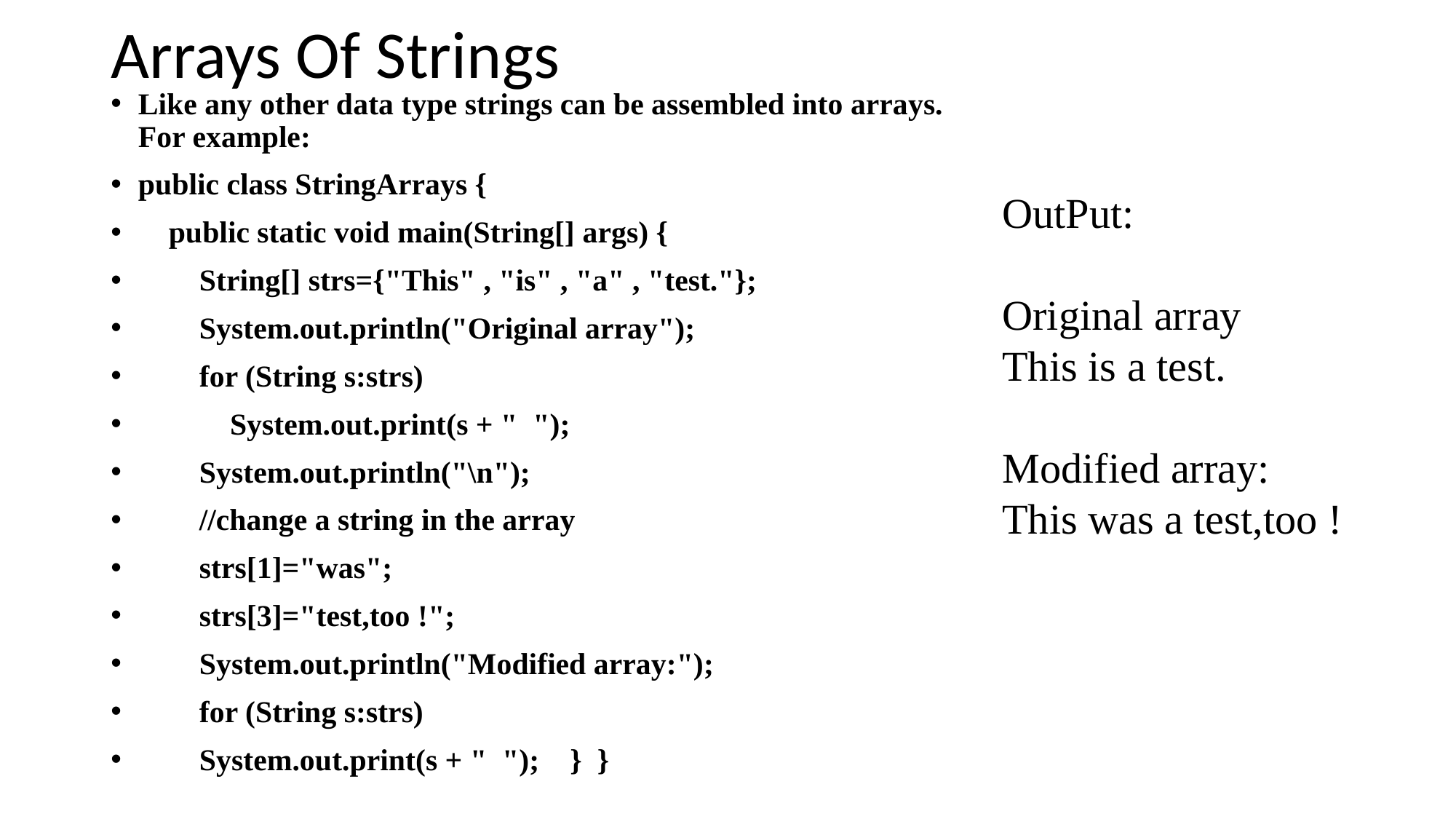

# Arrays Of Strings
Like any other data type strings can be assembled into arrays. For example:
public class StringArrays {
    public static void main(String[] args) {
        String[] strs={"This" , "is" , "a" , "test."};
        System.out.println("Original array");
        for (String s:strs)
            System.out.print(s + "  ");
        System.out.println("\n");
        //change a string in the array
        strs[1]="was";
        strs[3]="test,too !";
        System.out.println("Modified array:");
        for (String s:strs)
        System.out.print(s + "  ");    }  }
OutPut:

Original array
This is a test.

Modified array:
This was a test,too !